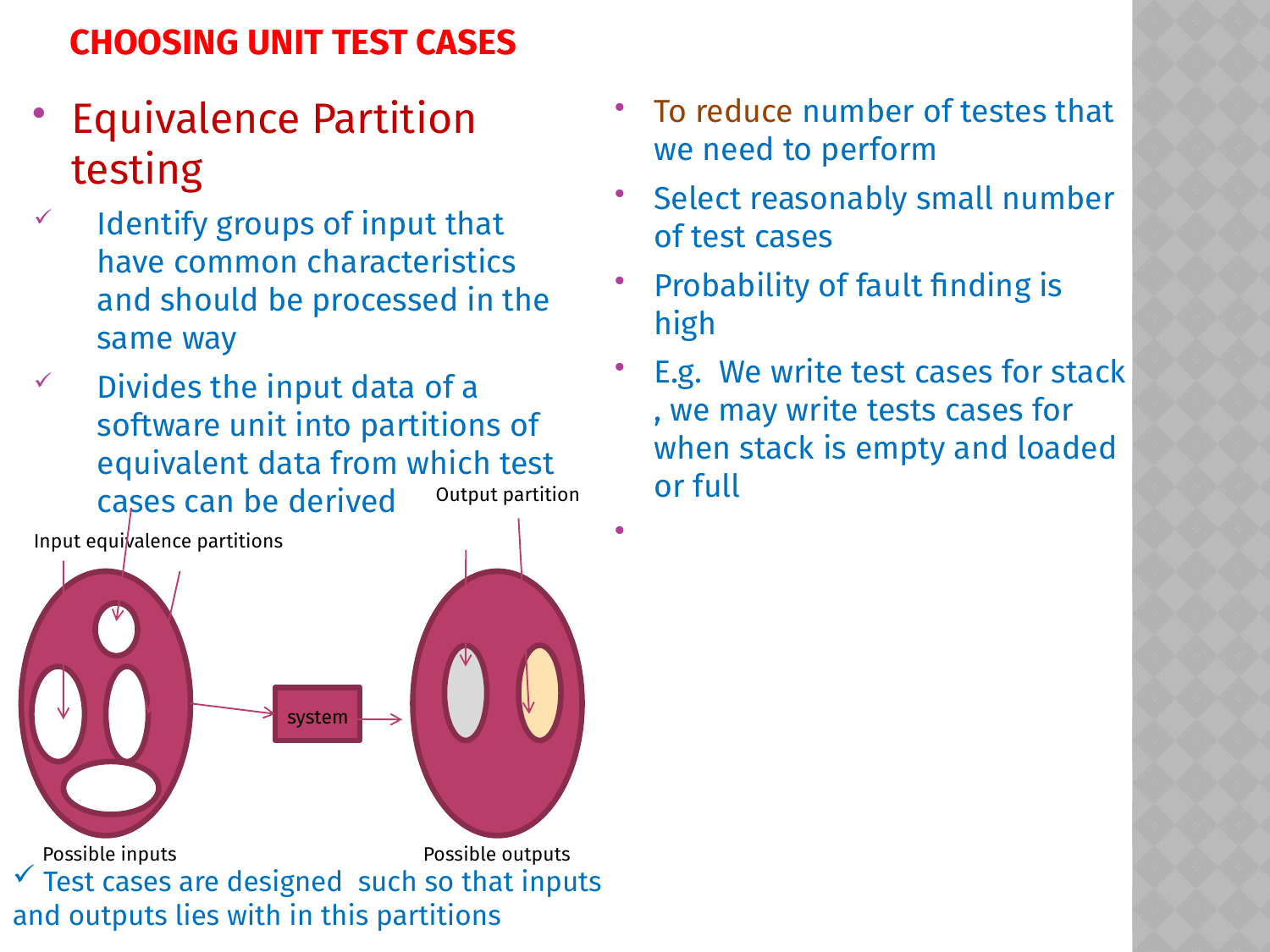

# Choosing unit test cases
Equivalence Partition testing
Identify groups of input that have common characteristics and should be processed in the same way
Divides the input data of a software unit into partitions of equivalent data from which test cases can be derived
Input equivalence partitions

Inp

To reduce number of testes that we need to perform
Select reasonably small number of test cases
Probability of fault finding is high
E.g.  We write test cases for stack , we may write tests cases for when stack is empty and loaded or full

Output partition

system

Possible inputs
Possible outputs
 Test cases are designed  such so that inputs and outputs lies with in this partitions